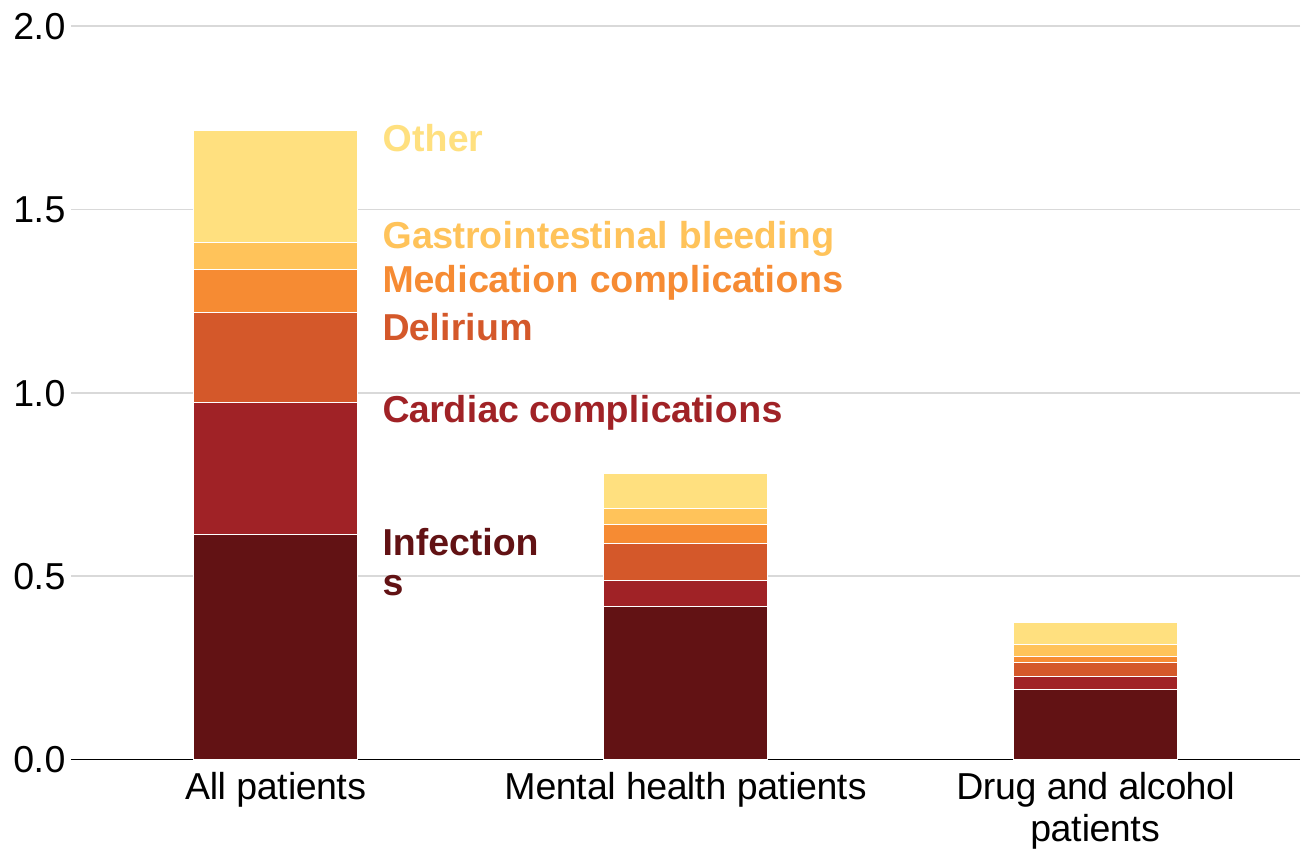

### Chart

| Category | Infections | Cardiac complications | Delirium | Medication complications | Gastrointestinal bleeding | Other |
|---|---|---|---|---|---|---|
| All patients | 0.6130670443594609 | 0.3593613946853542 | 0.24545469515335666 | 0.11966444475419667 | 0.07169496982906096 | 0.3072760440760897 |
| Mental health patients | 0.41762507741633187 | 0.06895523834633571 | 0.10362125981006733 | 0.05086861845221488 | 0.044337339046004565 | 0.09545716055230453 |
| Drug and alcohol patients | 0.19197204207447 | 0.03478081703466868 | 0.0370393116473095 | 0.01671286013354209 | 0.032522322422027856 | 0.06007595669624585 |
Infections